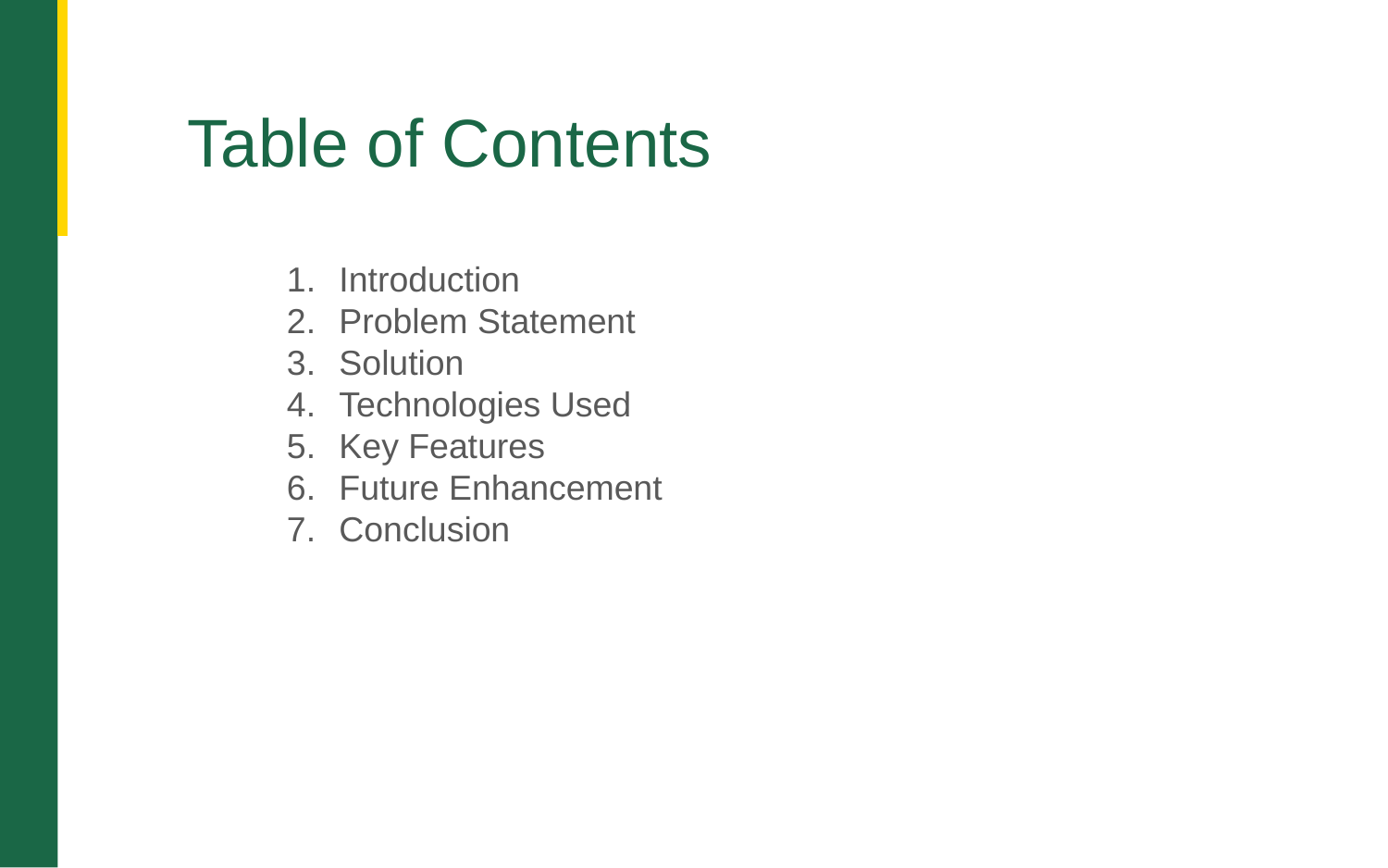

Table of Contents
Introduction
Problem Statement
Solution
Technologies Used
Key Features
Future Enhancement
Conclusion